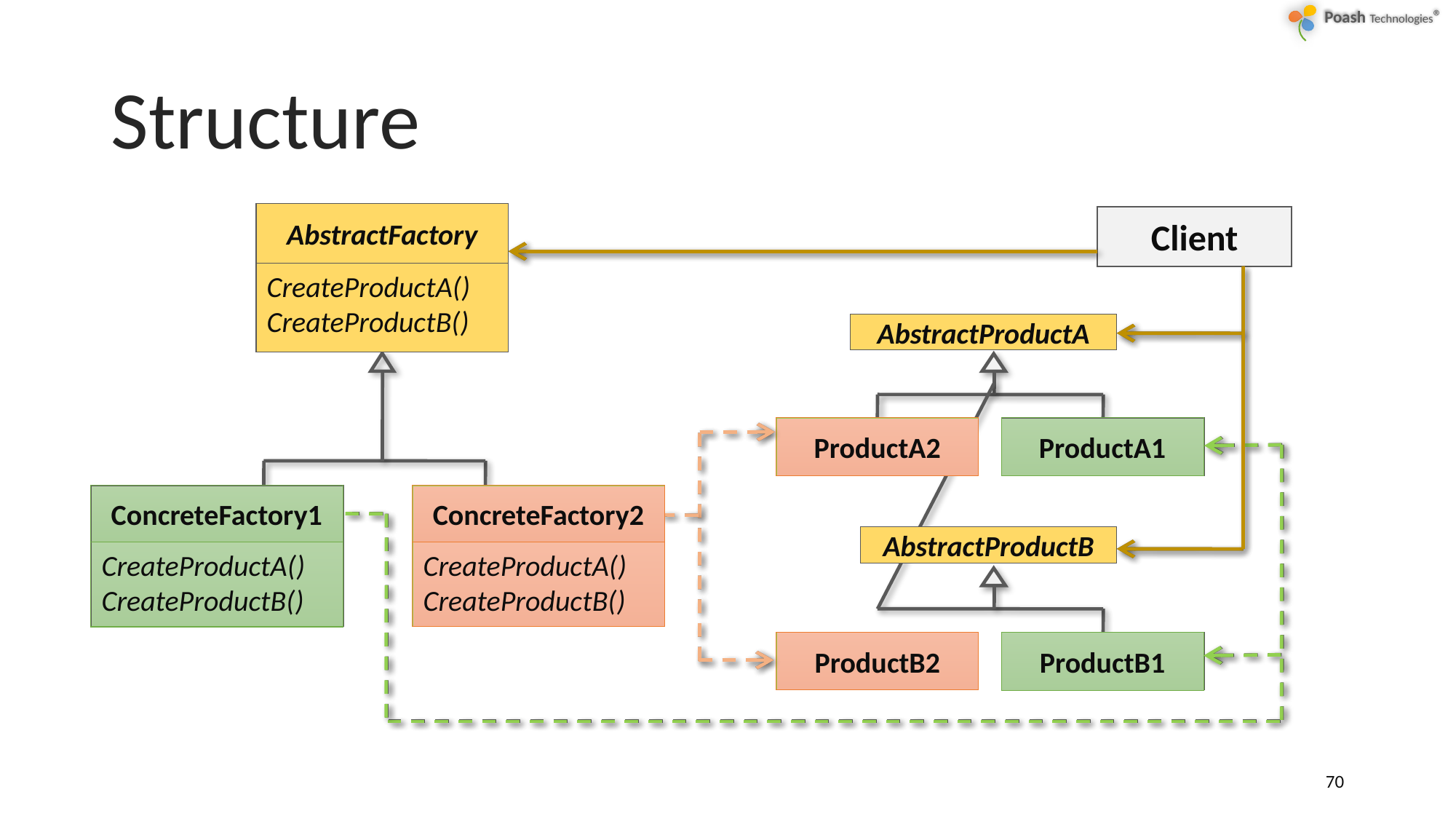

# Structure
AbstractFactory
CreateProductA()
CreateProductB()
AbstractFactory
CreateProductA()
CreateProductB()
AbstractProductA
AbstractProductB
Client
AbstractProductA

ProductA2
ConcreteFactory2
CreateProductA()
CreateProductB()
ProductB2
ProductA2
ProductA1
ProductA1
ConcreteFactory1
CreateProductA()
CreateProductB()
ProductB1
ConcreteFactory1
CreateProductA()
CreateProductB()
ConcreteFactory2
CreateProductA()
CreateProductB()
AbstractProductB

ProductB2
ProductB1
70